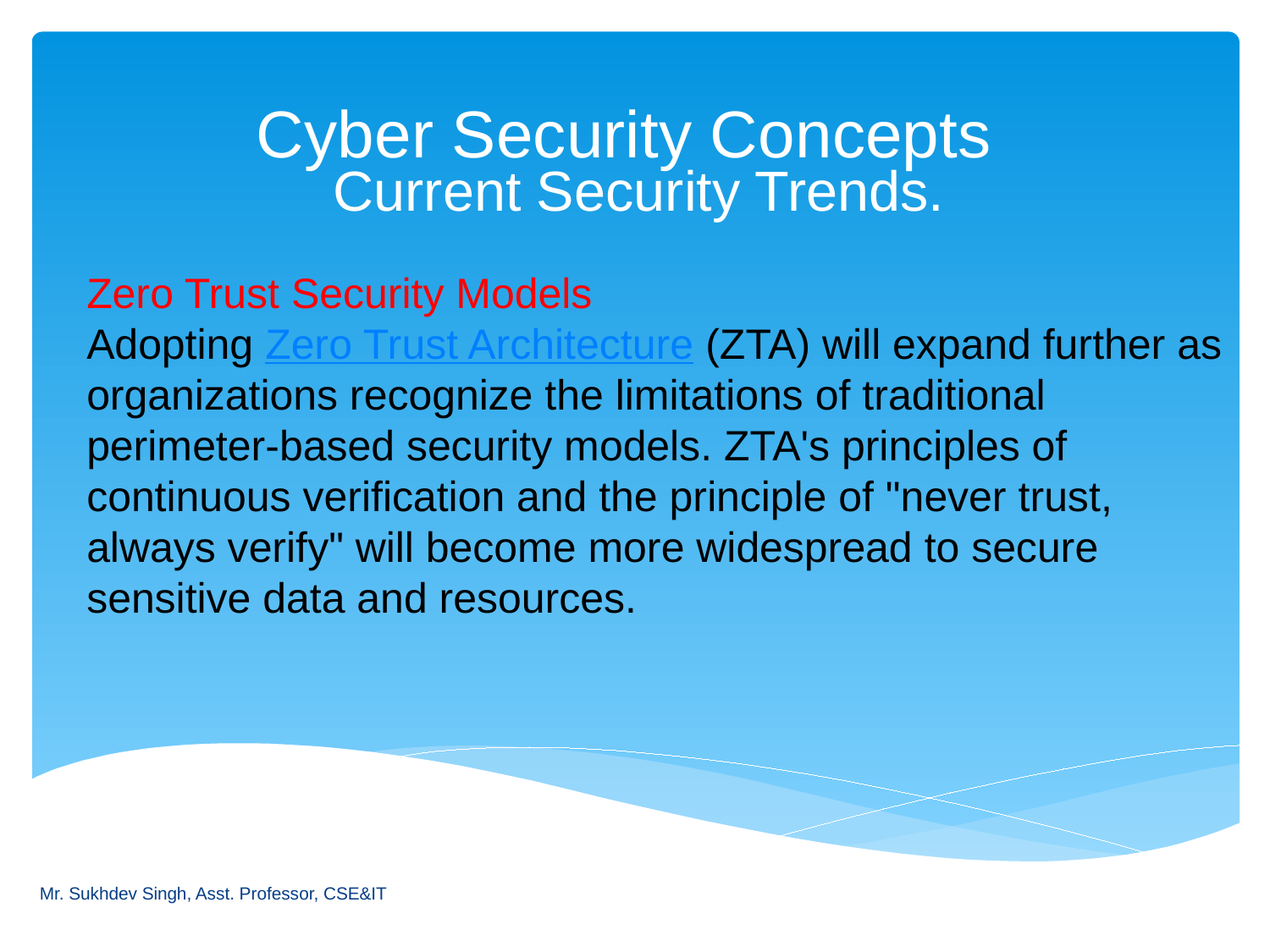

# Cyber Security Concepts
Current Security Trends.
Zero Trust Security Models
Adopting Zero Trust Architecture (ZTA) will expand further as organizations recognize the limitations of traditional perimeter-based security models. ZTA's principles of continuous verification and the principle of "never trust, always verify" will become more widespread to secure sensitive data and resources.
Mr. Sukhdev Singh, Asst. Professor, CSE&IT